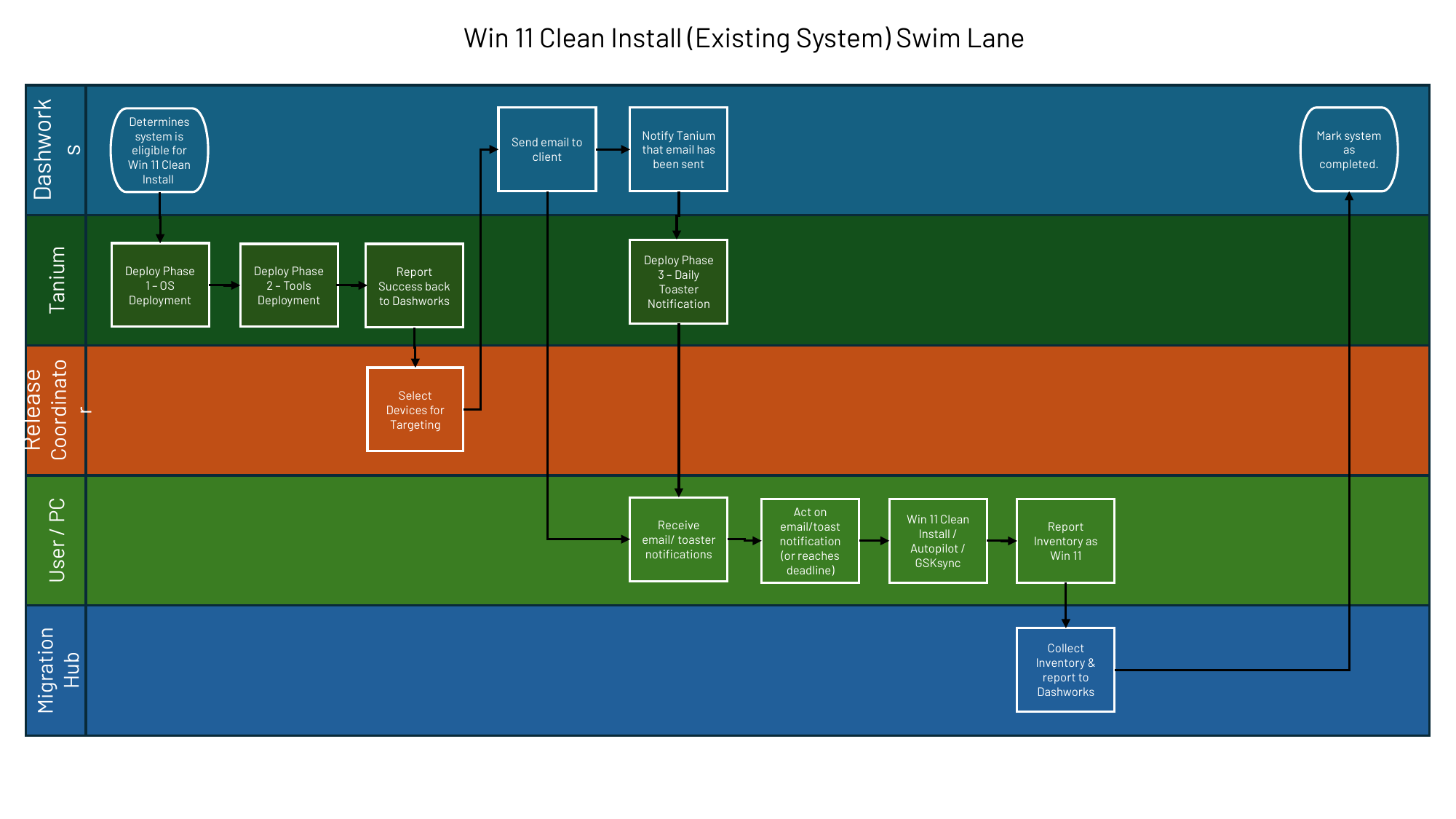

Win 11 Clean Install (Existing System) Swim Lane

Dashworks
Tanium

Release Coordinator

User / PC

Migration Hub

Mark system as completed.
Notify Tanium that email has been sent
Send email to client
Determines system is eligible for Win 11 Clean Install
Deploy Phase 3 – Daily Toaster Notification
Deploy Phase 1 – OS Deployment
Report Success back to Dashworks
Deploy Phase 2 – Tools Deployment
Select Devices for Targeting
Receive email/ toaster notifications
Win 11 Clean Install / Autopilot / GSKsync
Act on email/toast notification (or reaches deadline)
Report Inventory as Win 11
Collect Inventory & report to Dashworks